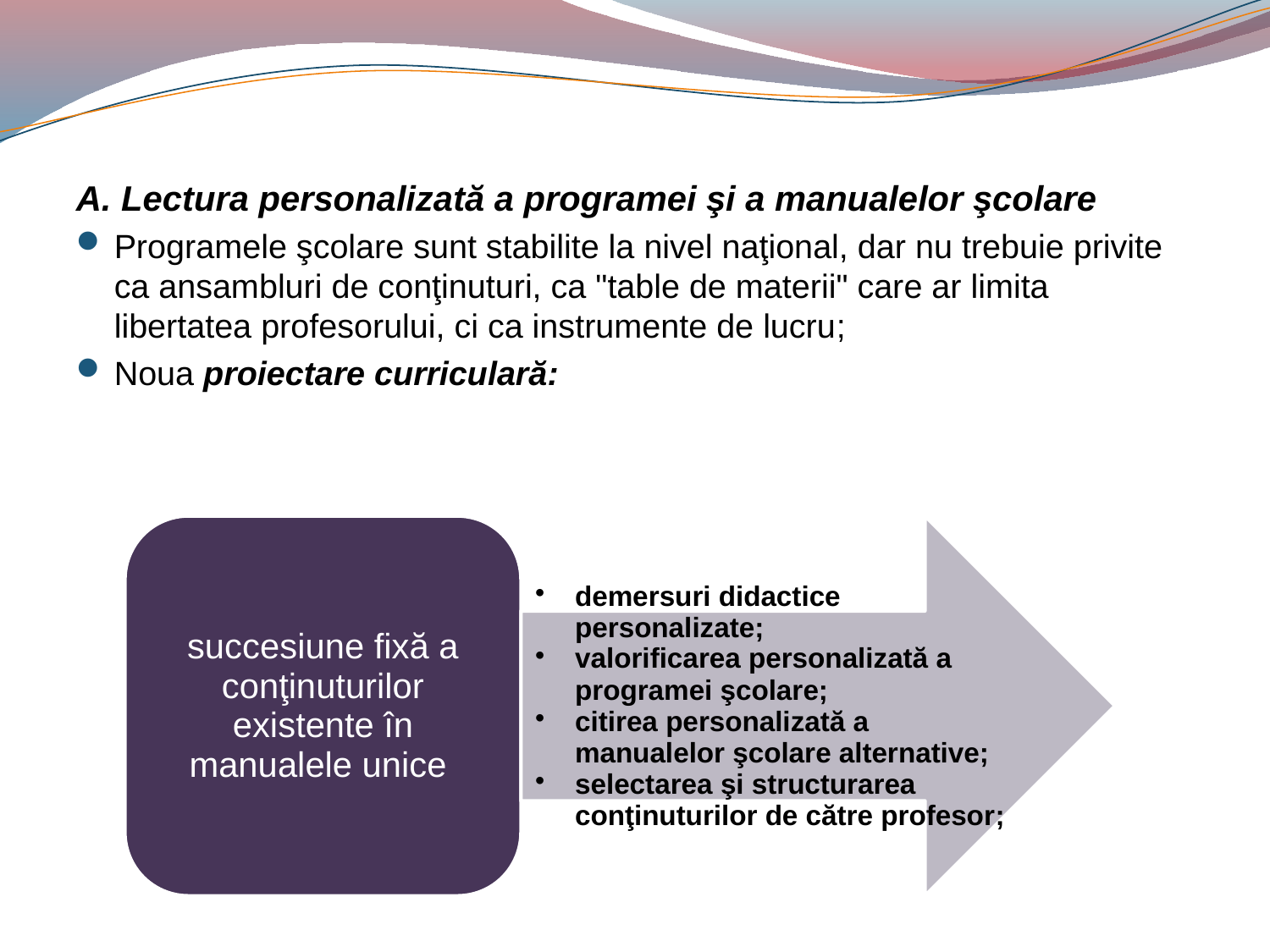

#

A. Lectura personalizată a programei şi a manualelor şcolare
Programele şcolare sunt stabilite la nivel naţional, dar nu trebuie privite ca ansambluri de conţinuturi, ca "table de materii" care ar limita libertatea profesorului, ci ca instrumente de lucru;
Noua proiectare curriculară:

succesiune fixă a conţinuturilor existente în manualele unice
demersuri didactice personalizate;
valorificarea personalizată a programei şcolare;
citirea personalizată a manualelor şcolare alternative;
selectarea şi structurarea conţinuturilor de către profesor;